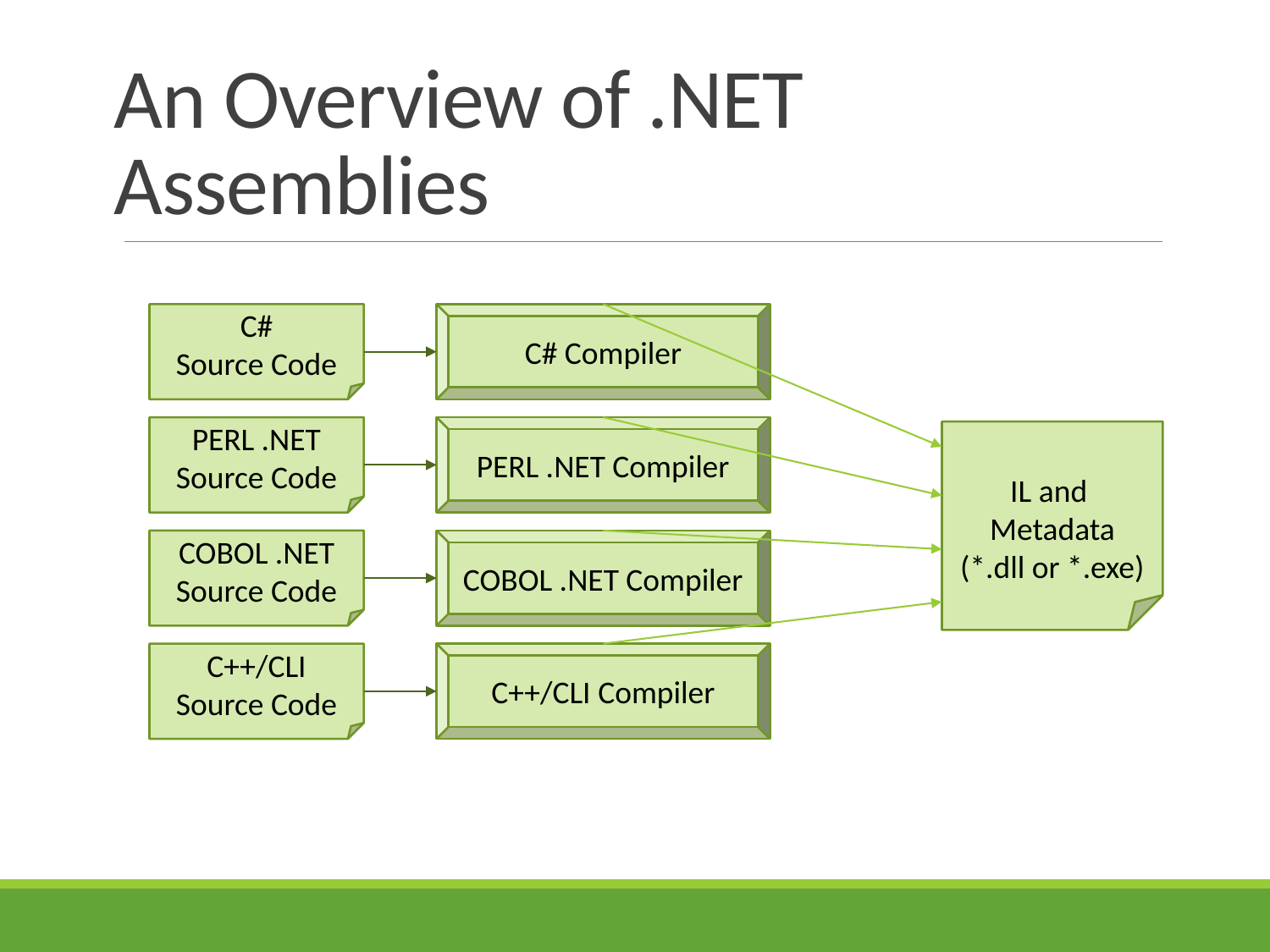

# An Overview of .NET Assemblies
C# Compiler
C#
Source Code
PERL .NET Compiler

PERL .NET
Source Code

IL and
Metadata
(*.dll or *.exe)
COBOL .NET Compiler

COBOL .NET
Source Code

C++/CLI Compiler

C++/CLI
Source Code